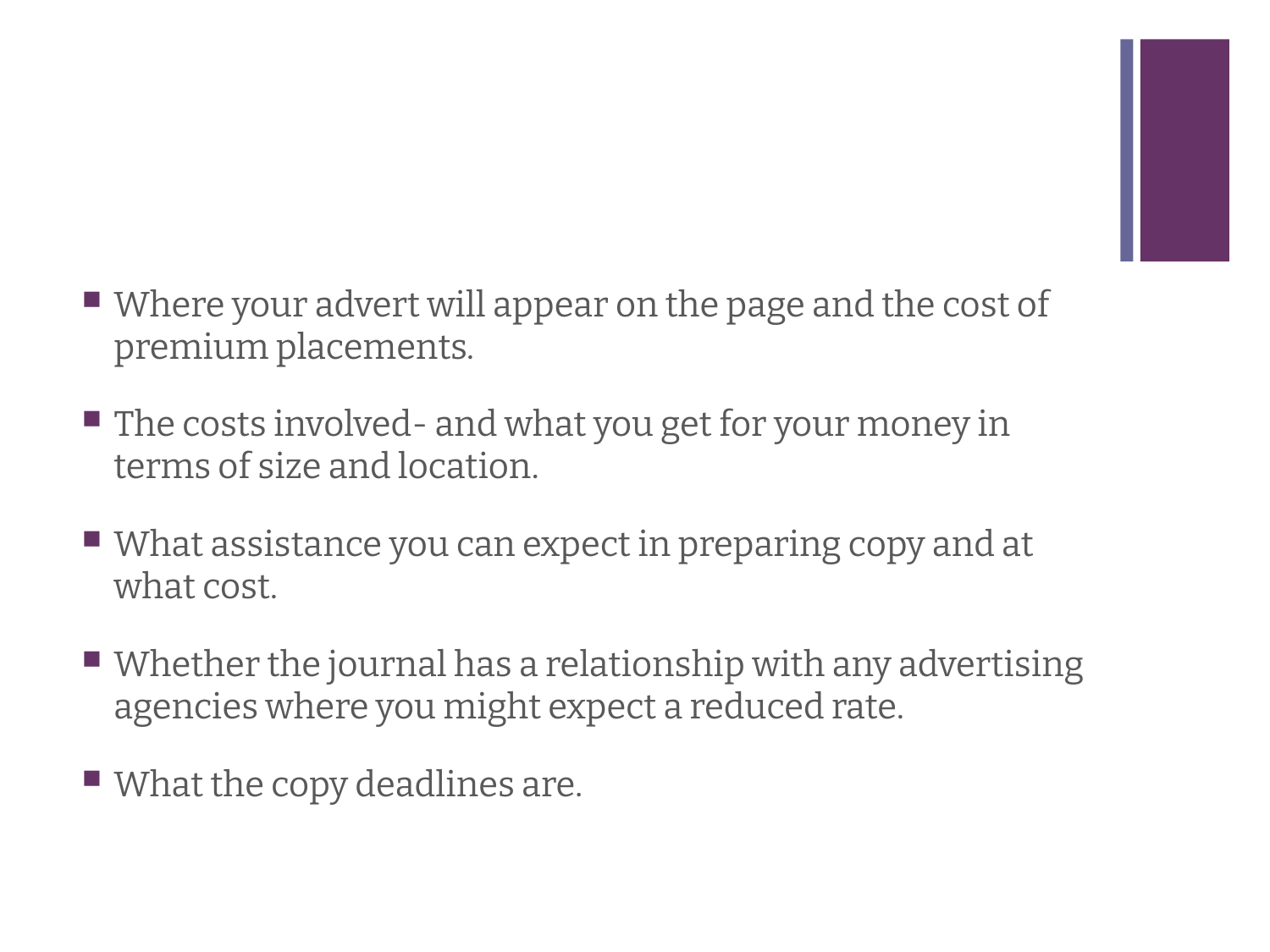

#
Where your advert will appear on the page and the cost of premium placements.
The costs involved- and what you get for your money in terms of size and location.
What assistance you can expect in preparing copy and at what cost.
Whether the journal has a relationship with any advertising agencies where you might expect a reduced rate.
What the copy deadlines are.